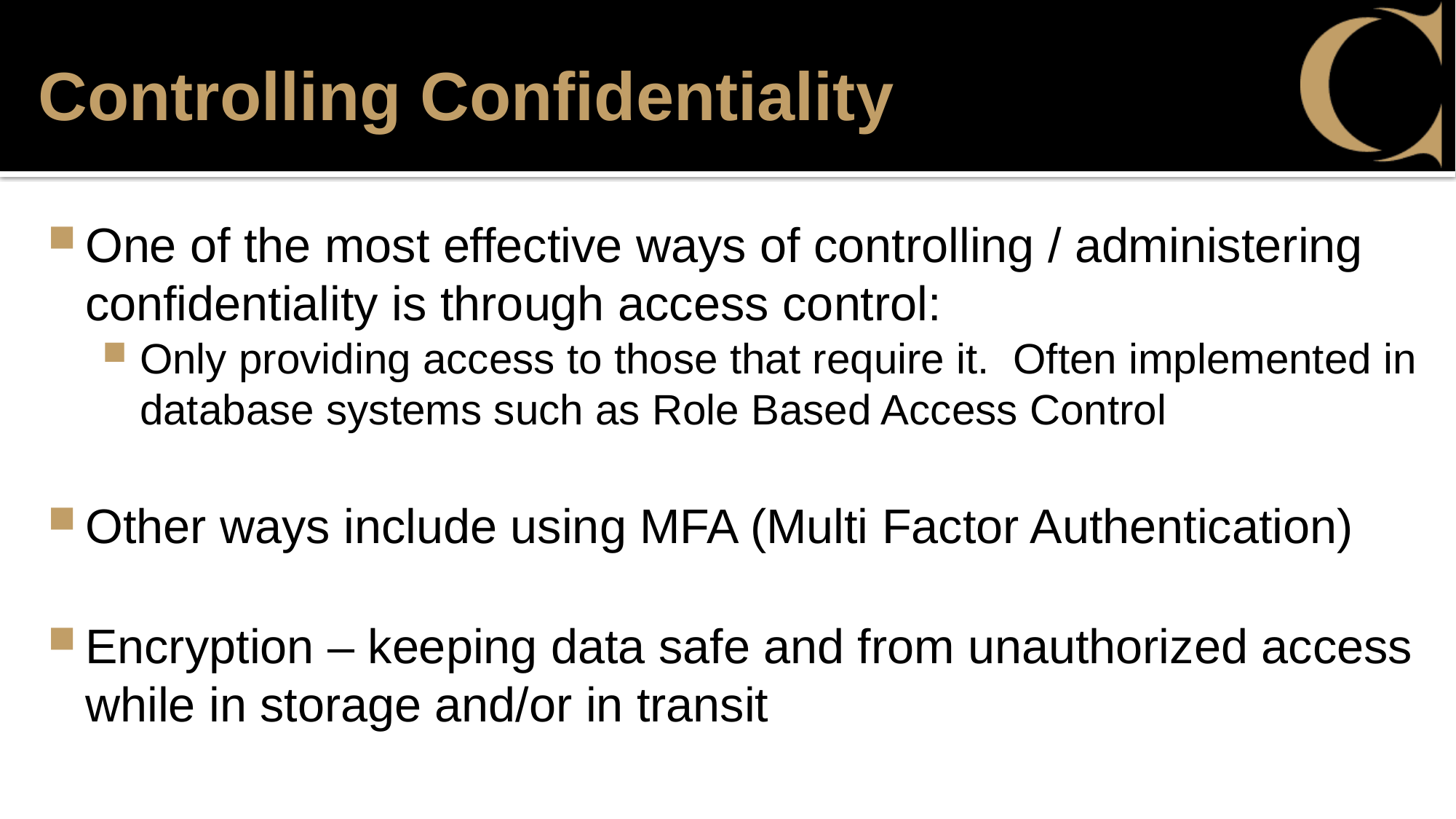

# Controlling Confidentiality
One of the most effective ways of controlling / administering confidentiality is through access control:
Only providing access to those that require it.  Often implemented in database systems such as Role Based Access Control

Other ways include using MFA (Multi Factor Authentication)

Encryption – keeping data safe and from unauthorized access while in storage and/or in transit